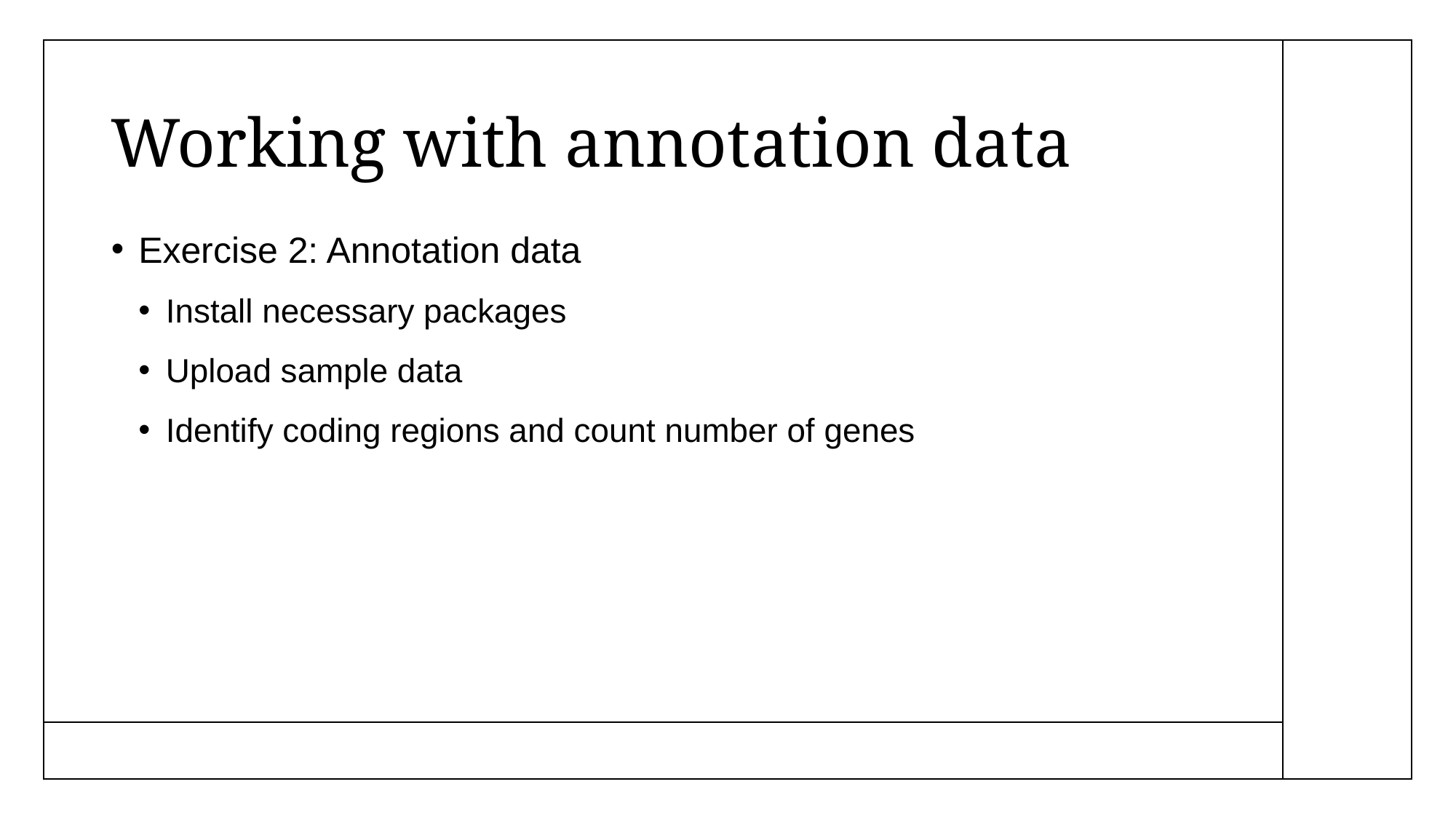

# Working with annotation data
Exercise 2: Annotation data
Install necessary packages
Upload sample data
Identify coding regions and count number of genes